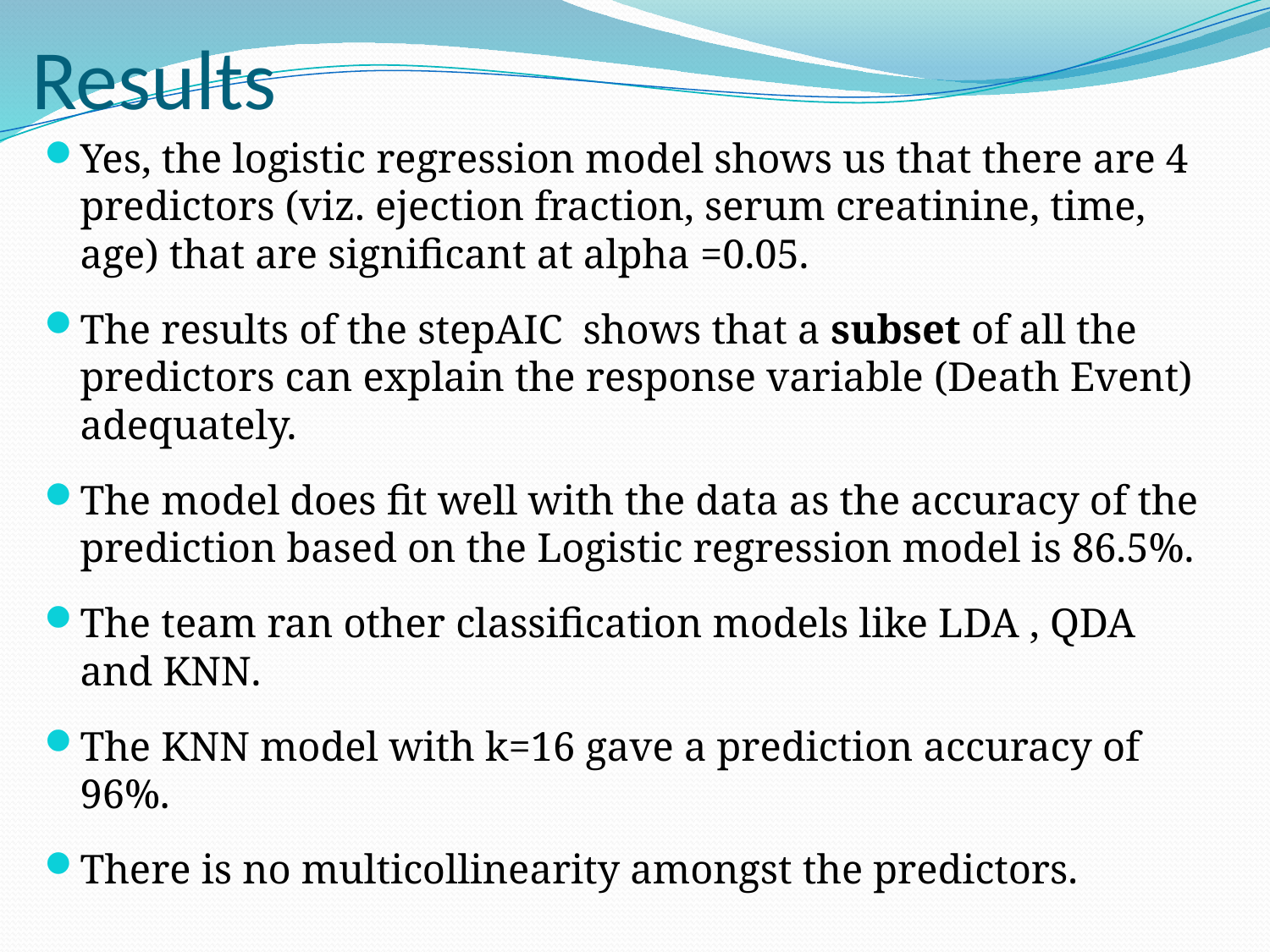

Results
Yes, the logistic regression model shows us that there are 4 predictors (viz. ejection fraction, serum creatinine, time, age) that are significant at alpha =0.05.
The results of the stepAIC  shows that a subset of all the predictors can explain the response variable (Death Event) adequately.
The model does fit well with the data as the accuracy of the prediction based on the Logistic regression model is 86.5%.
The team ran other classification models like LDA , QDA and KNN.
The KNN model with k=16 gave a prediction accuracy of 96%.
There is no multicollinearity amongst the predictors.